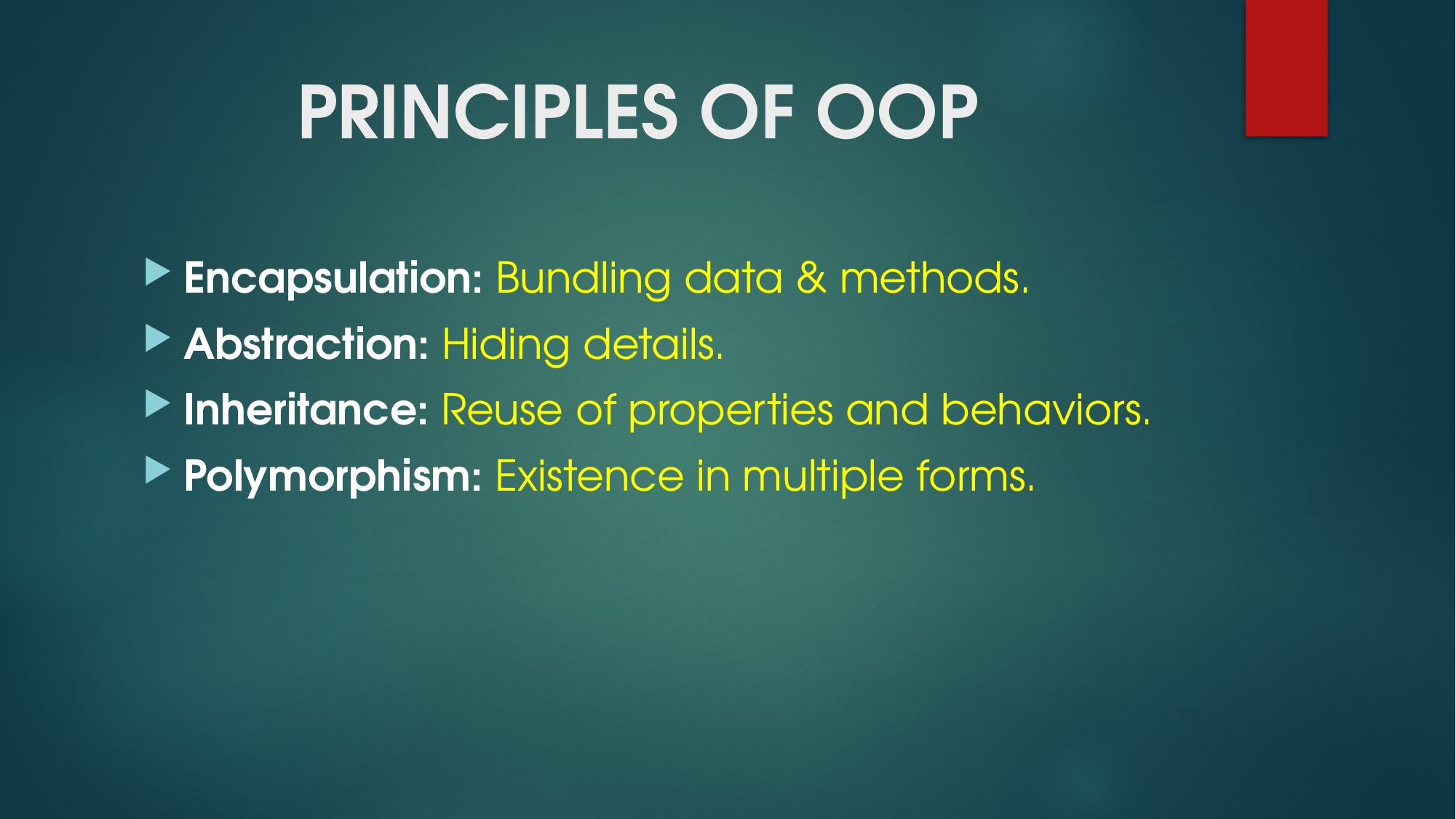

# PRINCIPLES OF OOP
Encapsulation: Bundling data & methods.
Abstraction: Hiding details.
Inheritance: Reuse of properties and behaviors.
Polymorphism: Existence in multiple forms.